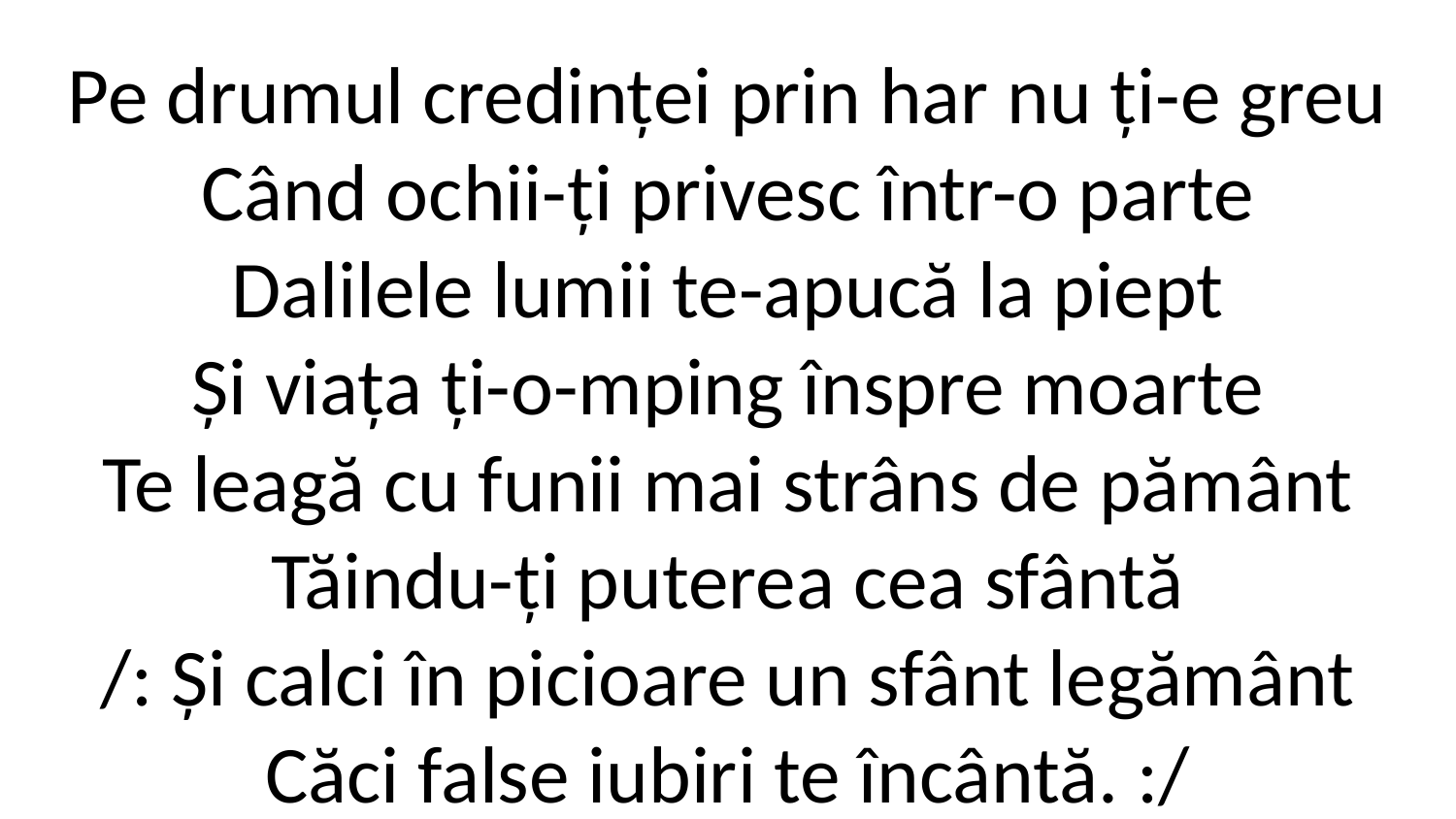

Pe drumul credinței prin har nu ți-e greu
Când ochii-ți privesc într-o parte
Dalilele lumii te-apucă la piept
Și viața ți-o-mping înspre moarte
Te leagă cu funii mai strâns de pământ
Tăindu-ți puterea cea sfântă
/: Și calci în picioare un sfânt legământ
Căci false iubiri te încântă. :/